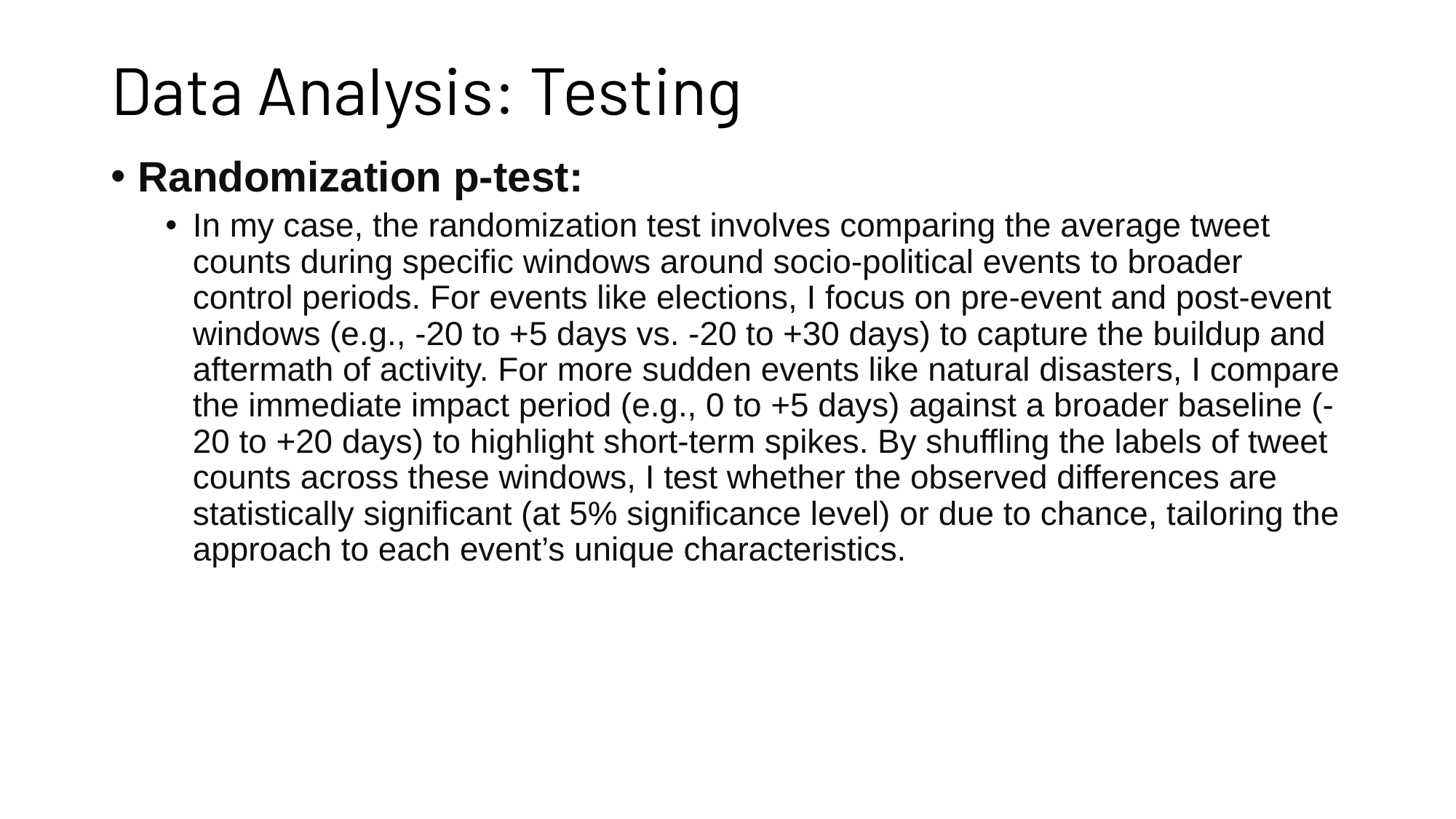

# Data Analysis: Testing
Randomization p-test:
In my case, the randomization test involves comparing the average tweet counts during specific windows around socio-political events to broader control periods. For events like elections, I focus on pre-event and post-event windows (e.g., -20 to +5 days vs. -20 to +30 days) to capture the buildup and aftermath of activity. For more sudden events like natural disasters, I compare the immediate impact period (e.g., 0 to +5 days) against a broader baseline (-20 to +20 days) to highlight short-term spikes. By shuffling the labels of tweet counts across these windows, I test whether the observed differences are statistically significant (at 5% significance level) or due to chance, tailoring the approach to each event’s unique characteristics.